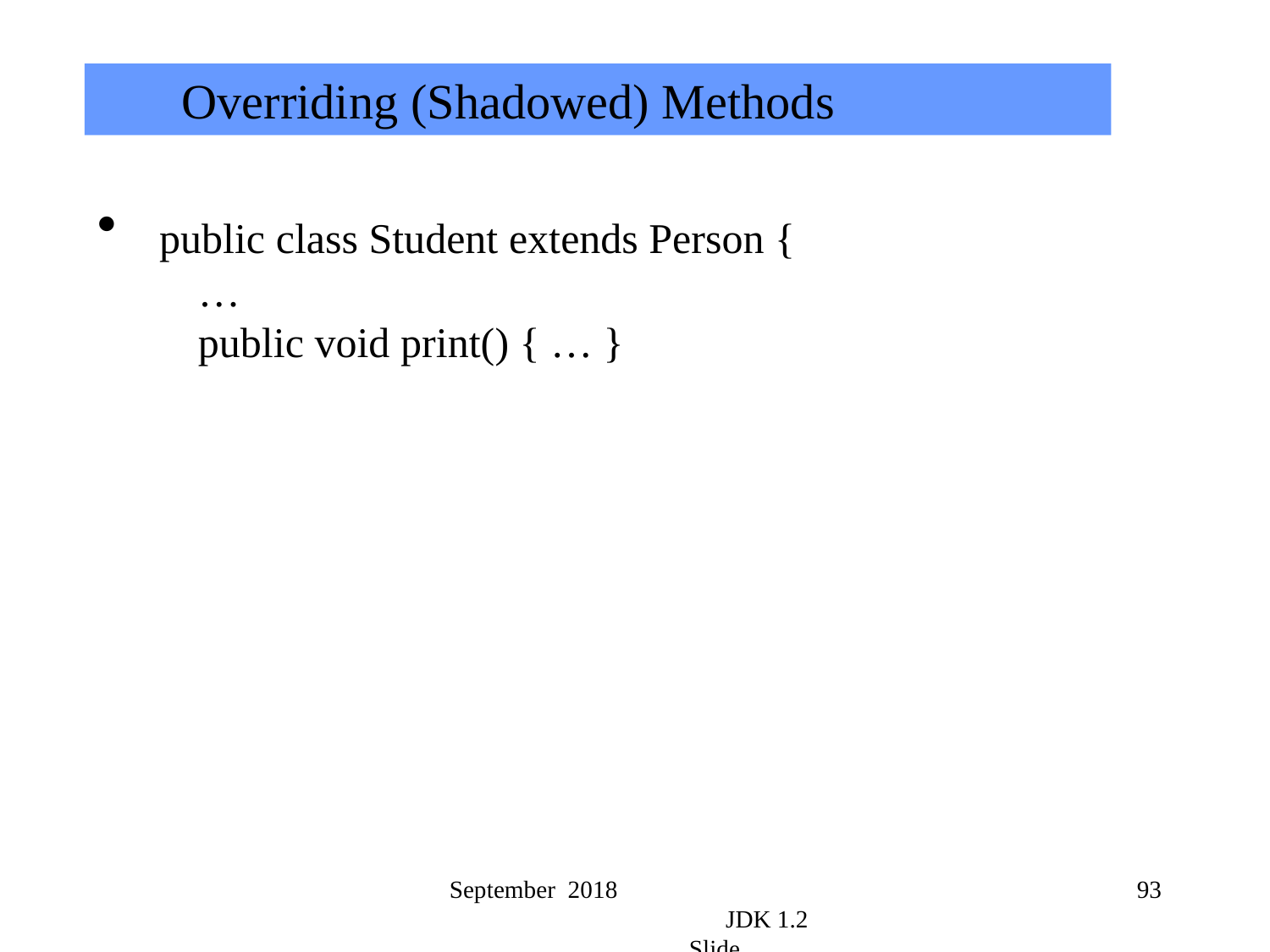

Overriding (Shadowed) Methods
 public class Student extends Person {
     …
     public void print() { … }
September  2018                                                                               JDK 1.2                              Slide
93